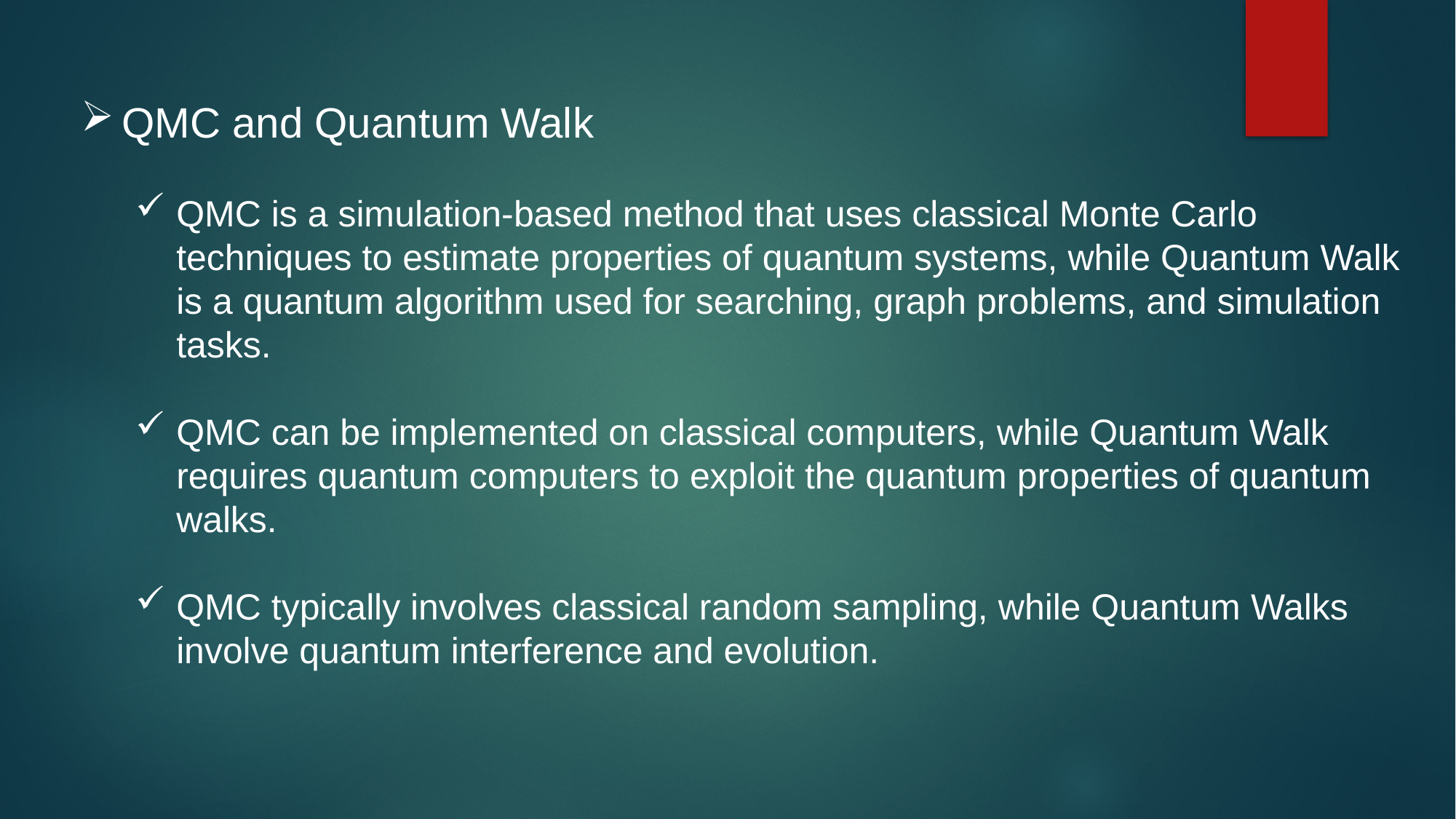

QMC and Quantum Walk

QMC is a simulation-based method that uses classical Monte Carlo techniques to estimate properties of quantum systems, while Quantum Walk is a quantum algorithm used for searching, graph problems, and simulation tasks.

QMC can be implemented on classical computers, while Quantum Walk requires quantum computers to exploit the quantum properties of quantum walks.

QMC typically involves classical random sampling, while Quantum Walks involve quantum interference and evolution.